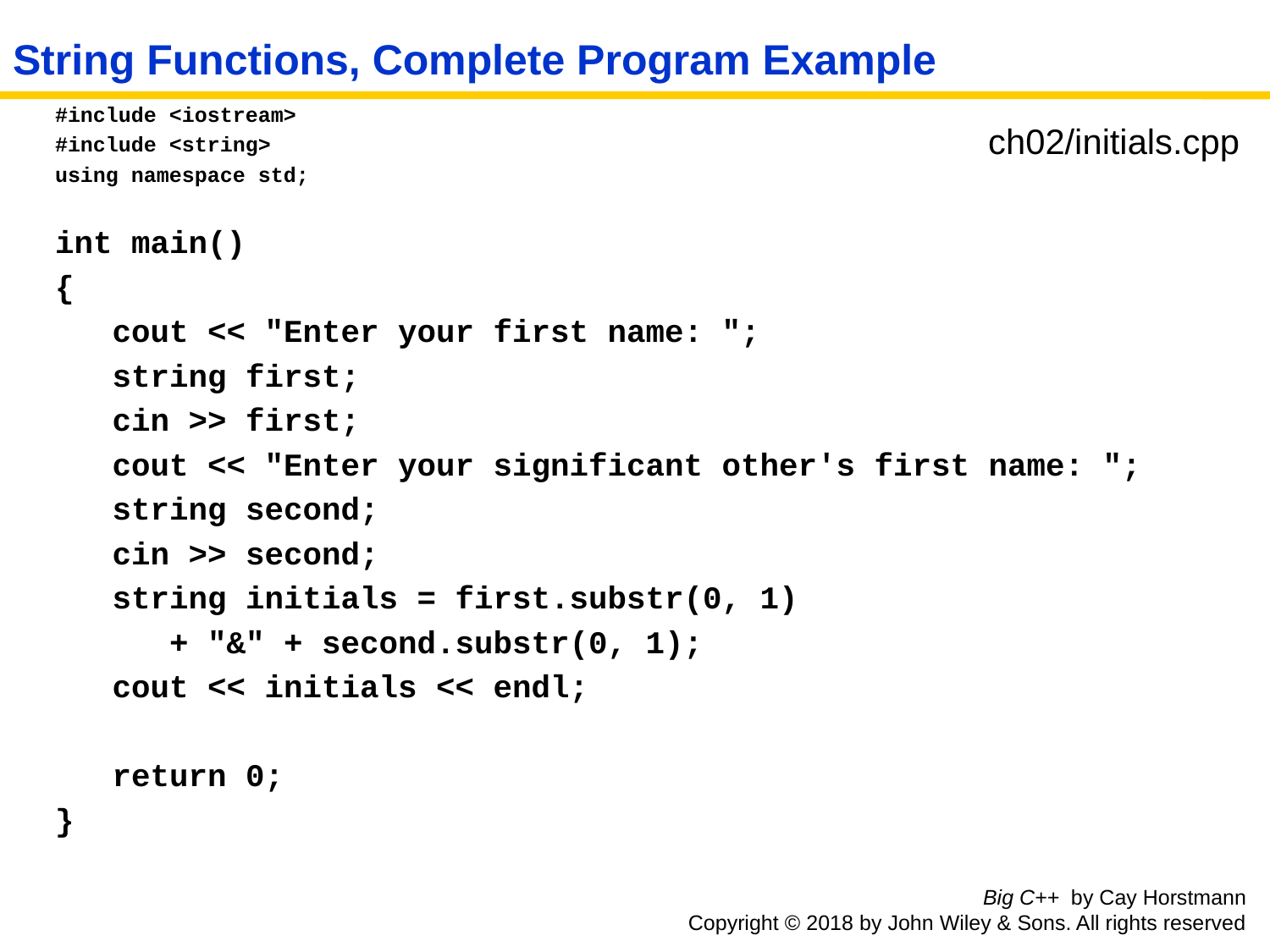

# String Functions, Complete Program Example
#include <iostream>
#include <string>
using namespace std;

int main()
{
   cout << "Enter your first name: ";
   string first;
   cin >> first;
   cout << "Enter your significant other's first name: ";
   string second;
   cin >> second;
   string initials = first.substr(0, 1)
      + "&" + second.substr(0, 1);
   cout << initials << endl;

   return 0;
}
ch02/initials.cpp
Big C++  by Cay Horstmann
Copyright © 2018 by John Wiley & Sons. All rights reserved